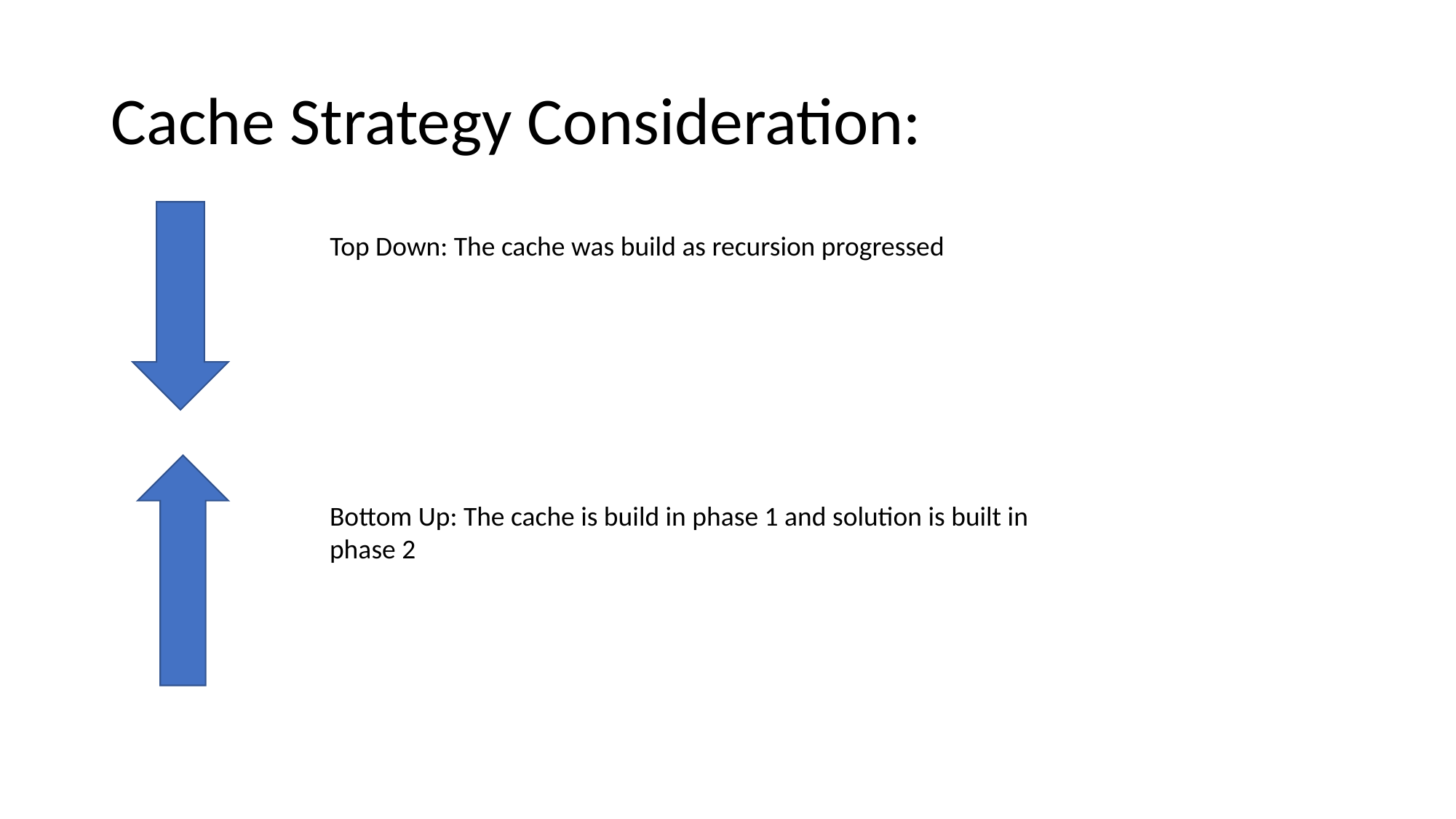

# Cache Strategy Consideration:

Top Down: The cache was build as recursion progressed

Bottom Up: The cache is build in phase 1 and solution is built in phase 2